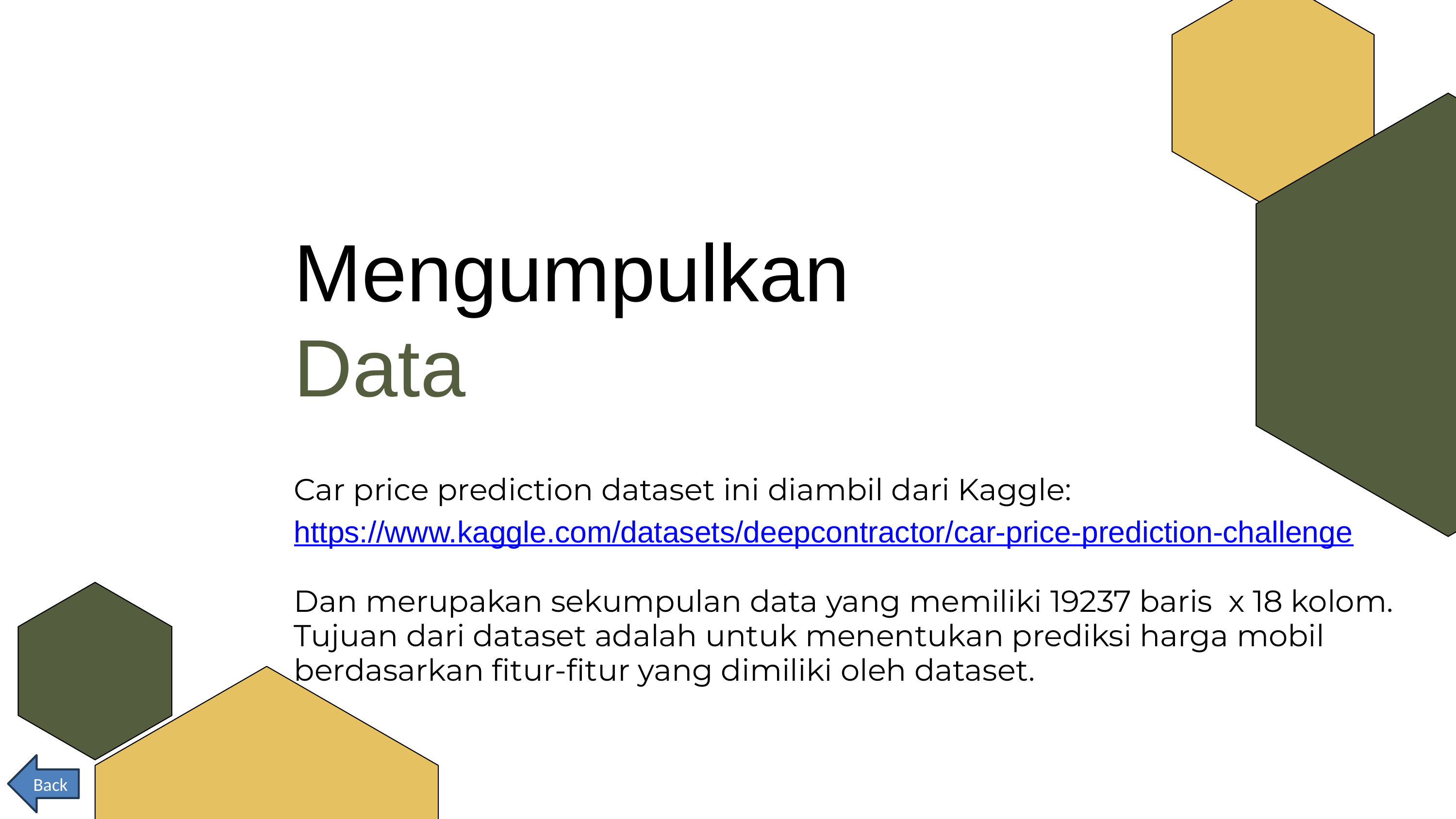

Mengumpulkan
Data
Car price prediction dataset ini diambil dari Kaggle: https://www.kaggle.com/datasets/deepcontractor/car-price-prediction-challenge

Dan merupakan sekumpulan data yang memiliki 19237 baris  x 18 kolom. Tujuan dari dataset adalah untuk menentukan prediksi harga mobil berdasarkan fitur-fitur yang dimiliki oleh dataset.

Back